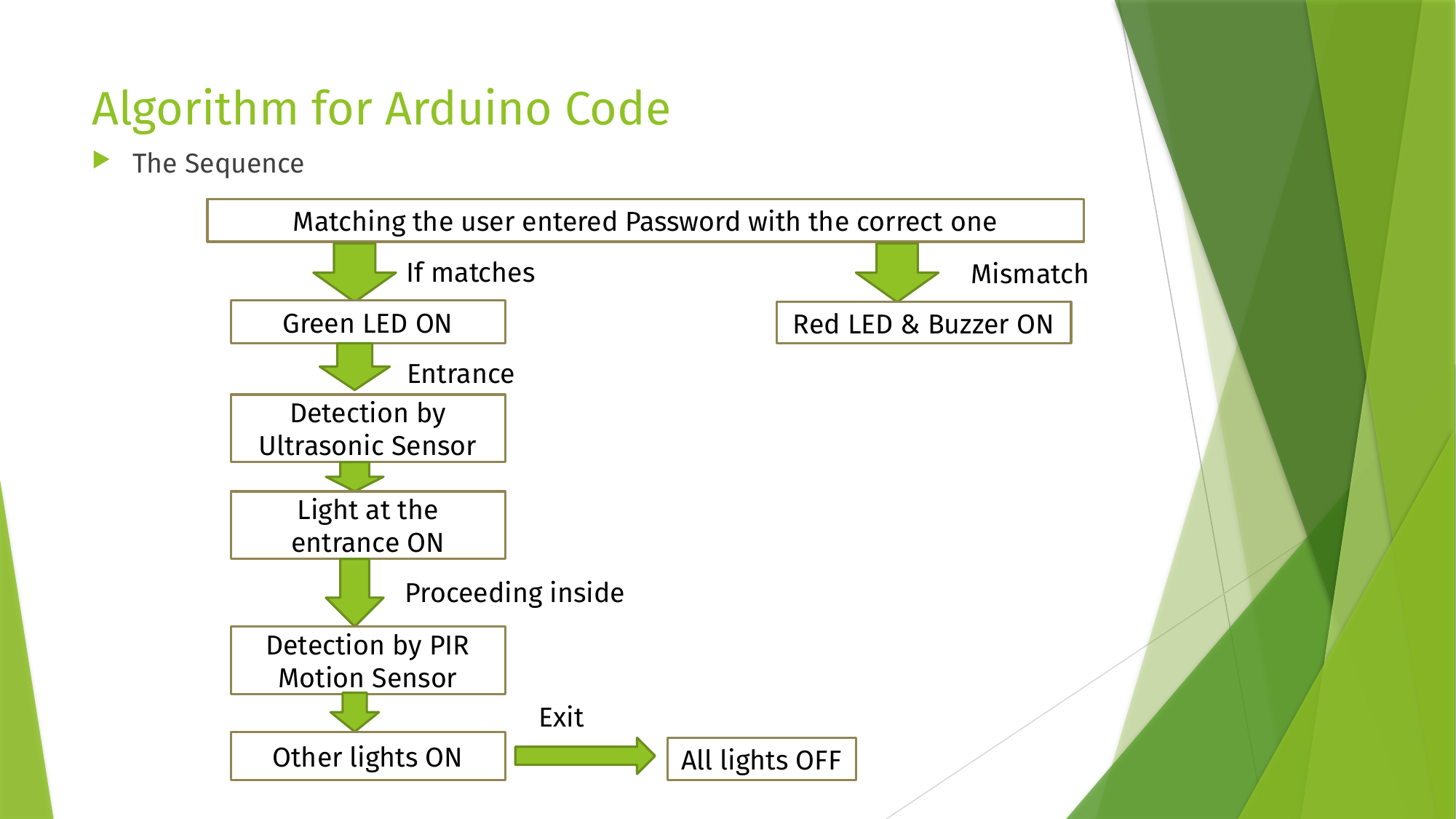

# Algorithm for Arduino Code
The Sequence

Matching the user entered Password with the correct one

If matches
Mismatch
Green LED ON
Red LED & Buzzer ON

Entrance
Detection by Ultrasonic Sensor

Light at the entrance ON

Proceeding inside
Detection by PIR Motion Sensor

Exit
Other lights ON

All lights OFF